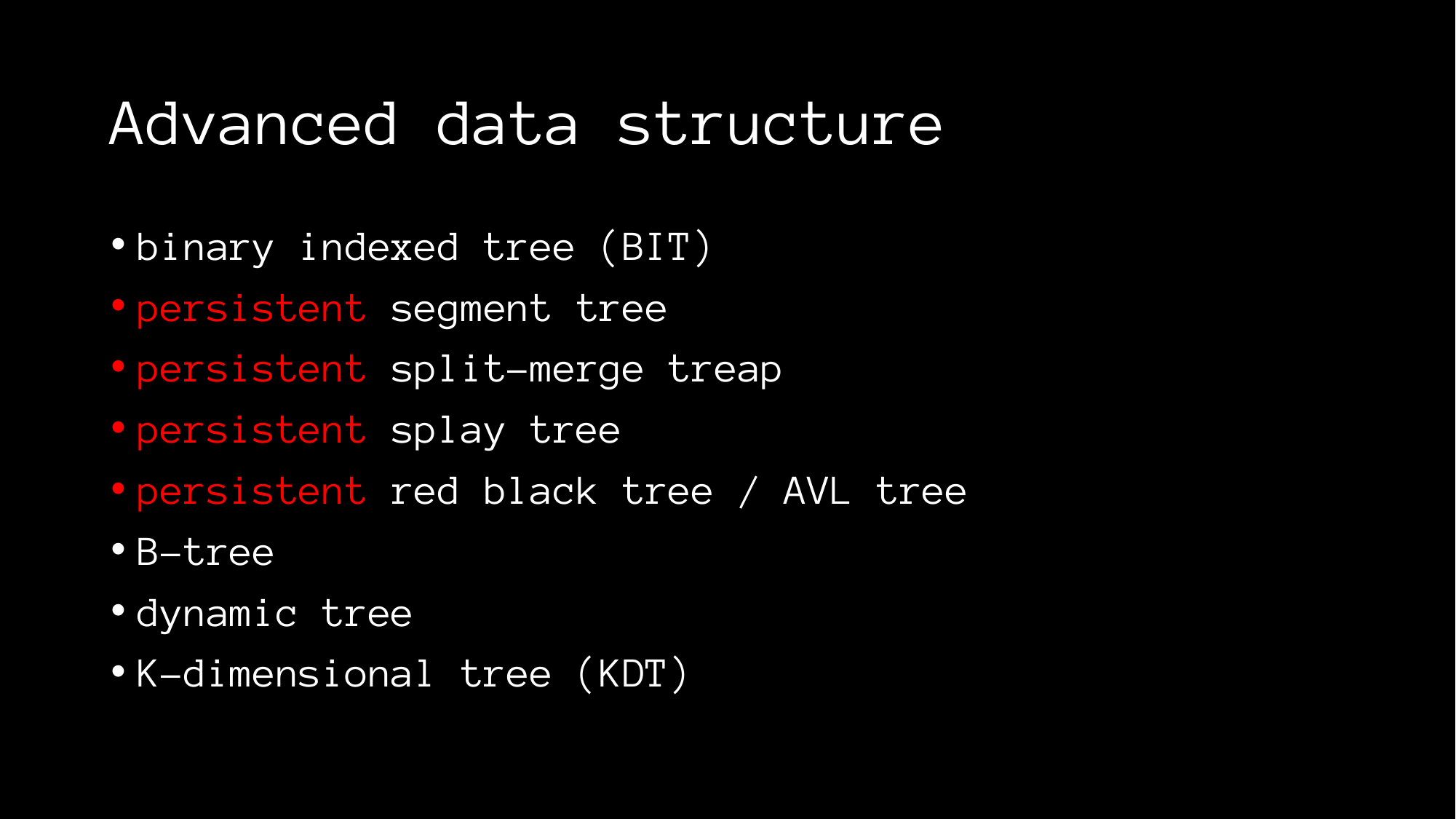

# Advanced data structure
binary indexed tree (BIT)
persistent segment tree
persistent split-merge treap
persistent splay tree
persistent red black tree / AVL tree
B-tree
dynamic tree
K-dimensional tree (KDT)